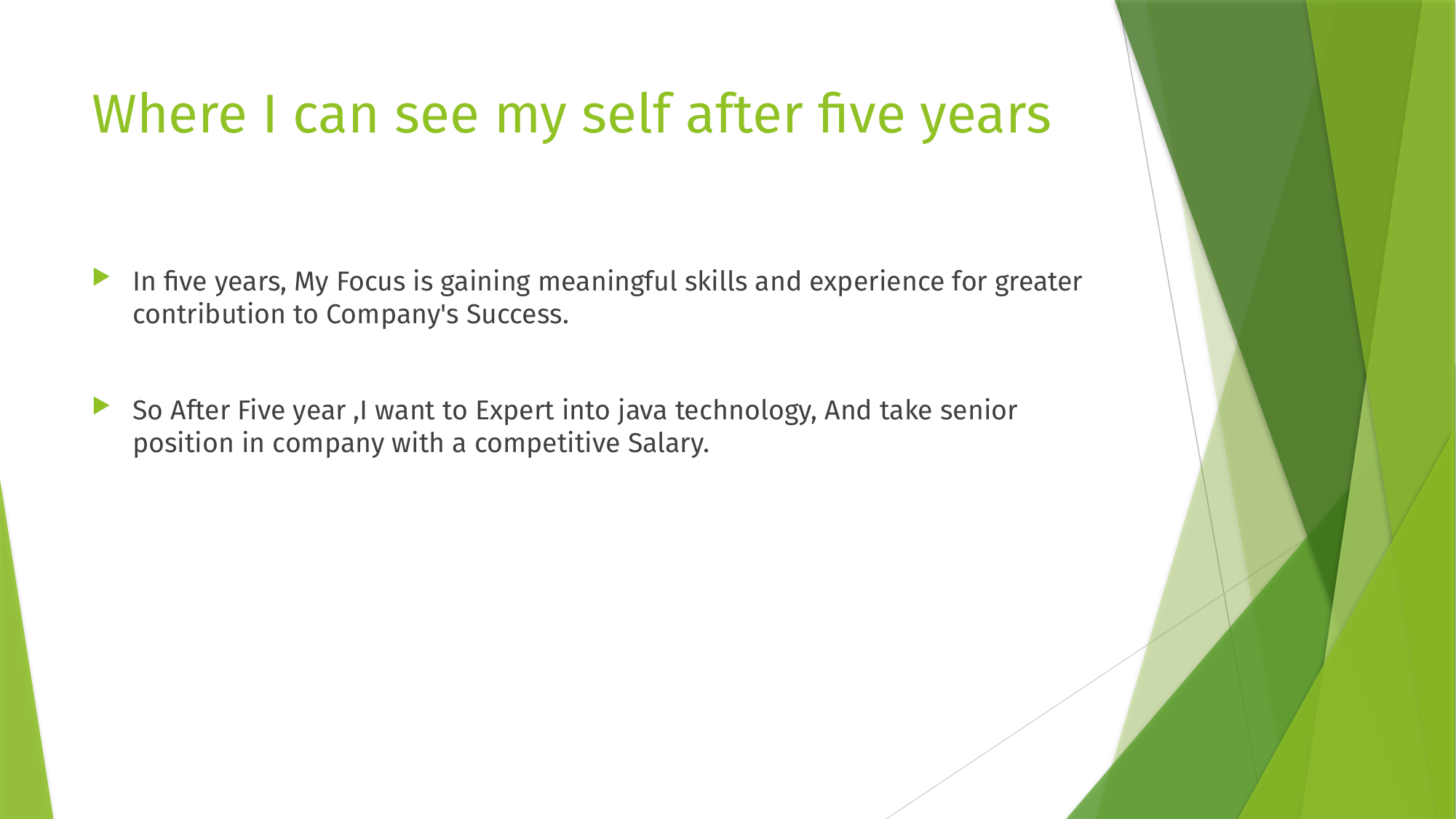

# Where I can see my self after five years
In five years, My Focus is gaining meaningful skills and experience for greater contribution to Company's Success.

So After Five year ,I want to Expert into java technology, And take senior position in company with a competitive Salary.